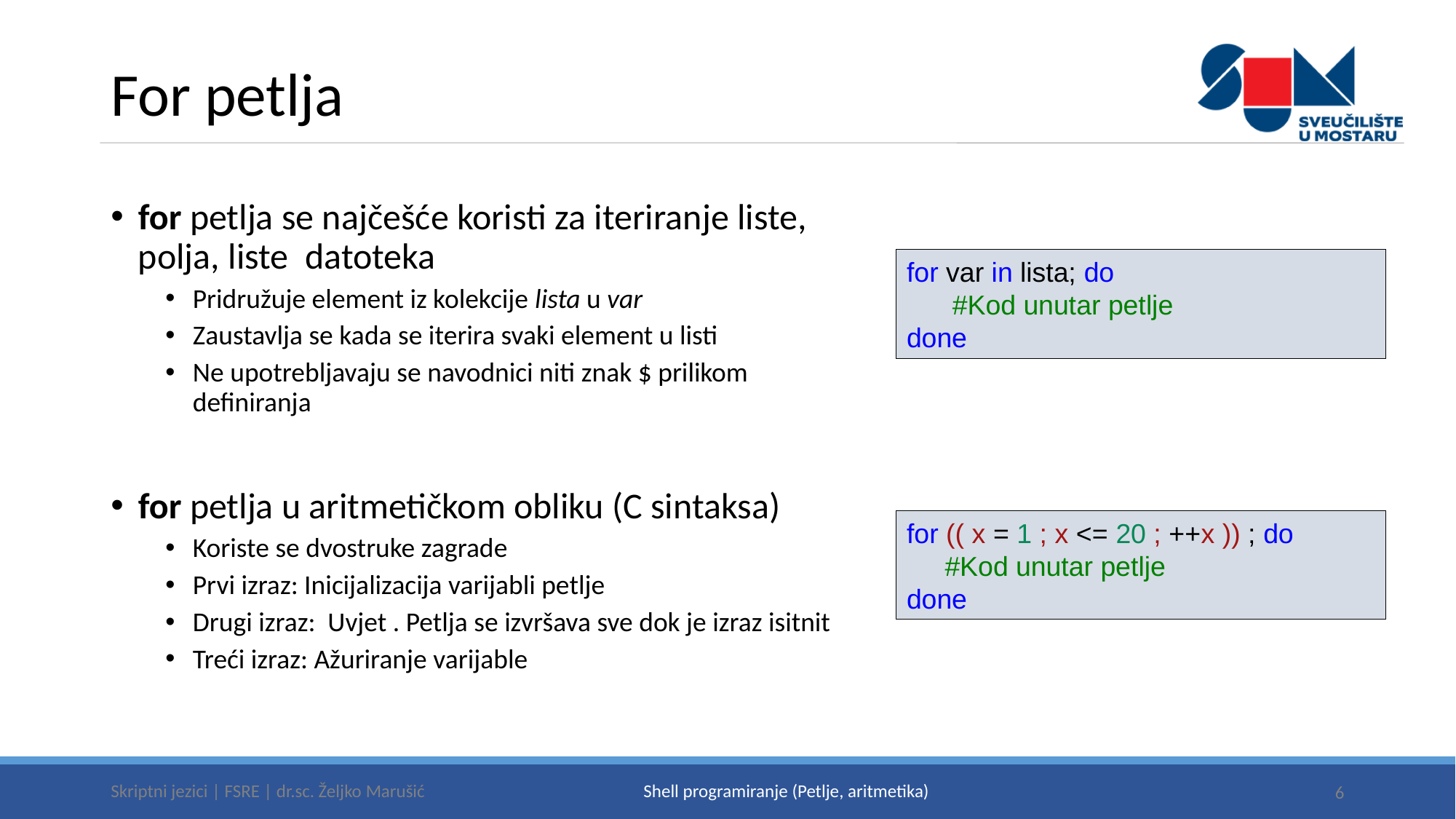

# For petlja
for petlja se najčešće koristi za iteriranje liste, polja, liste  datoteka
Pridružuje element iz kolekcije lista u var
Zaustavlja se kada se iterira svaki element u listi
Ne upotrebljavaju se navodnici niti znak $ prilikom definiranja

for petlja u aritmetičkom obliku (C sintaksa)
Koriste se dvostruke zagrade
Prvi izraz: Inicijalizacija varijabli petlje
Drugi izraz:  Uvjet . Petlja se izvršava sve dok je izraz isitnit
Treći izraz: Ažuriranje varijable
for var in lista; do
      #Kod unutar petlje
done
for (( x = 1 ; x <= 20 ; ++x )) ; do
     #Kod unutar petlje
done
Skriptni jezici | FSRE | dr.sc. Željko Marušić
6